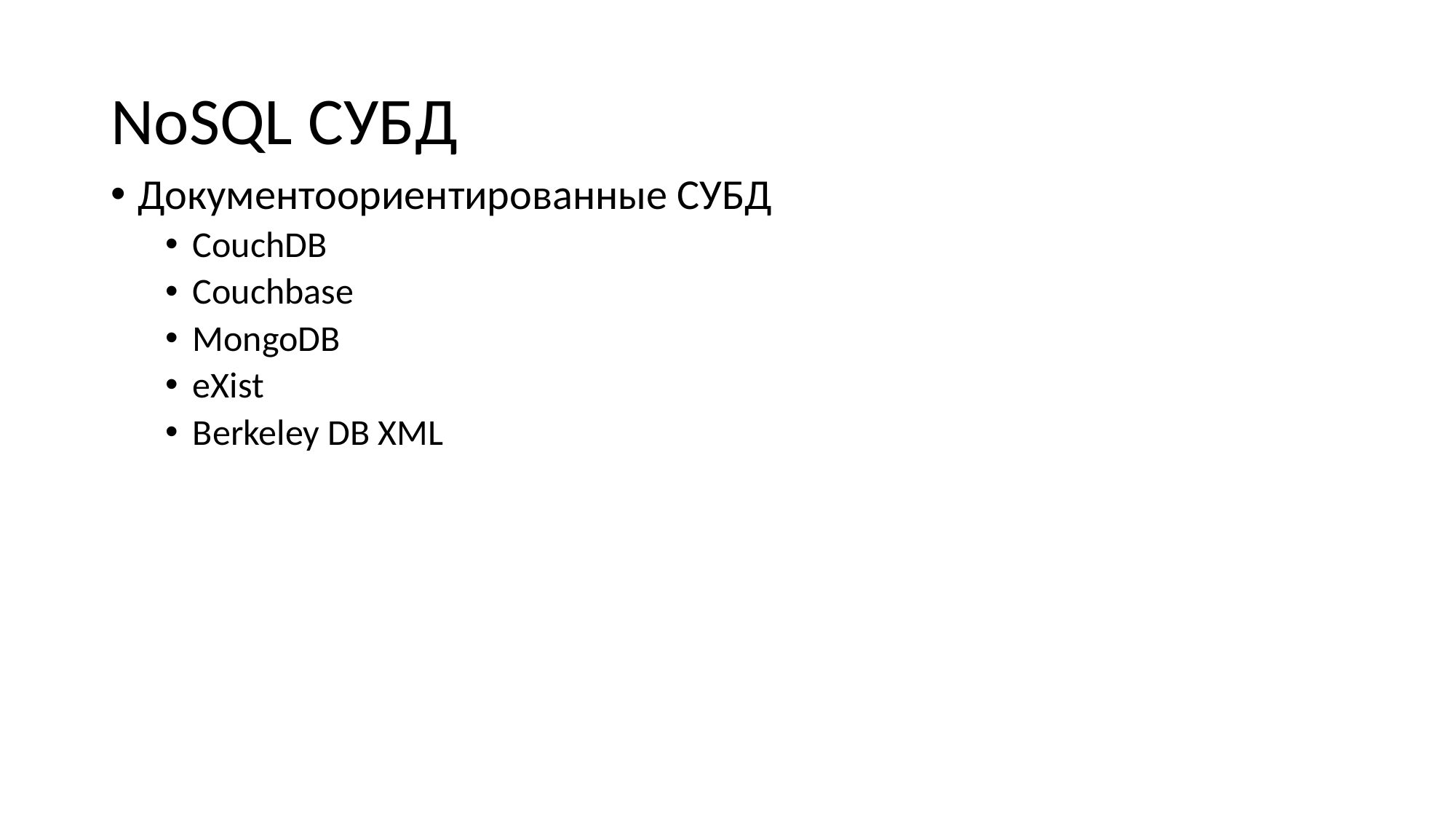

# NoSQL СУБД
Документоориентированные СУБД
CouchDB
Couchbase
MongoDB
eXist
Berkeley DB XML